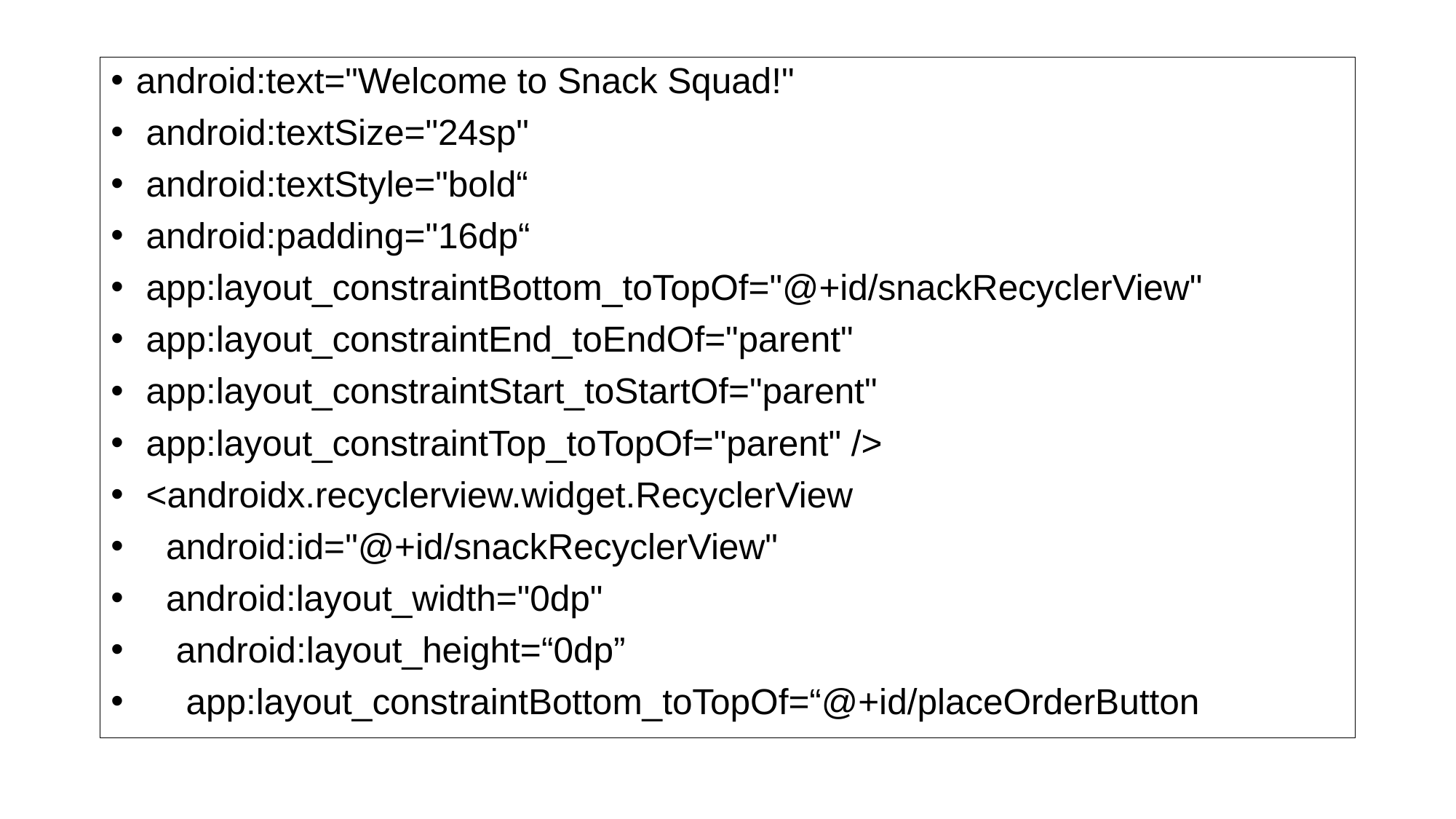

android:text="Welcome to Snack Squad!"
 android:textSize="24sp"
 android:textStyle="bold“
 android:padding="16dp“
 app:layout_constraintBottom_toTopOf="@+id/snackRecyclerView"
 app:layout_constraintEnd_toEndOf="parent"
 app:layout_constraintStart_toStartOf="parent"
 app:layout_constraintTop_toTopOf="parent" />
 <androidx.recyclerview.widget.RecyclerView
   android:id="@+id/snackRecyclerView"
   android:layout_width="0dp"
    android:layout_height=“0dp”
     app:layout_constraintBottom_toTopOf=“@+id/placeOrderButton